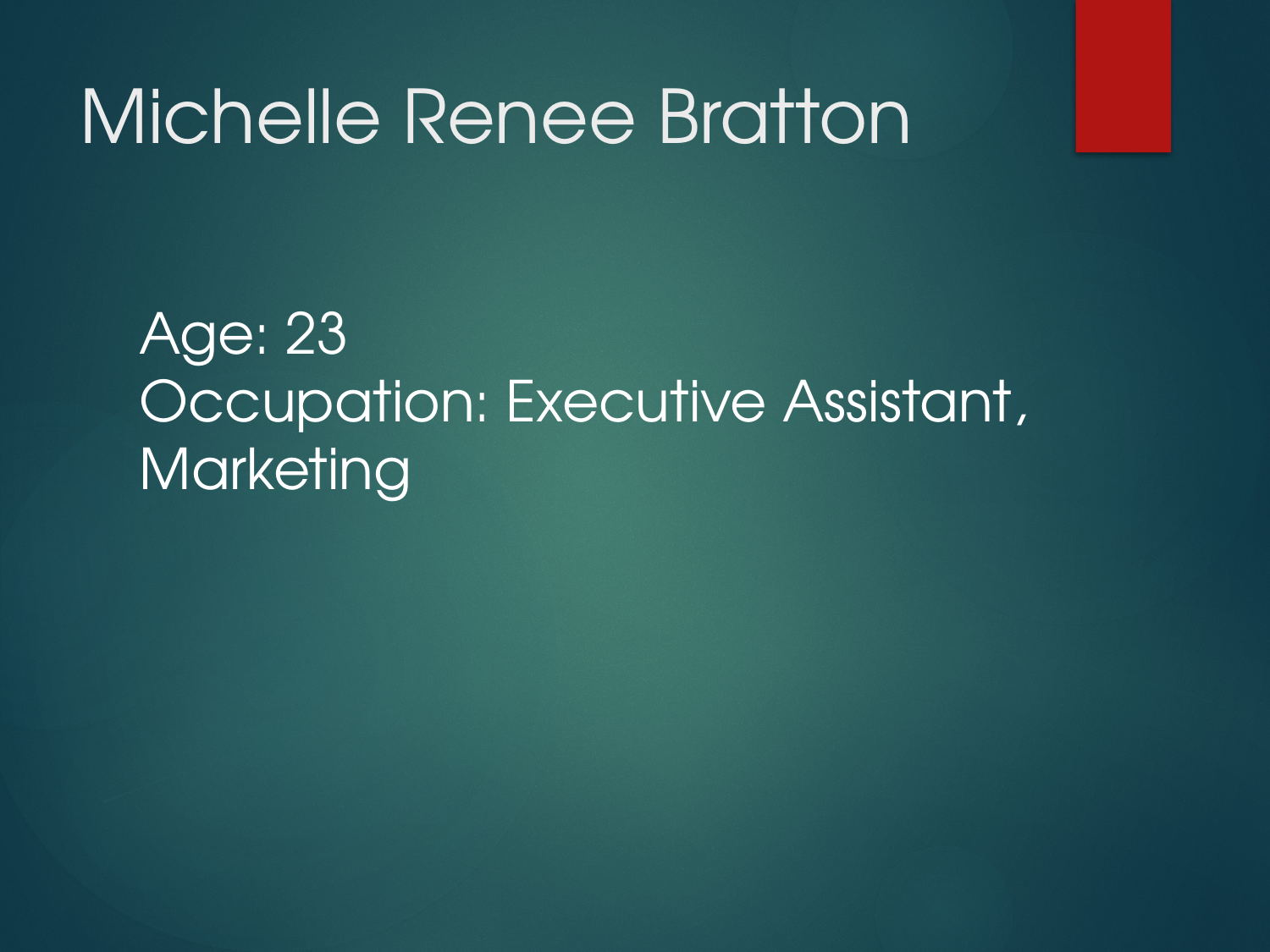

# Michelle Renee Bratton

Age: 23
Occupation: Executive Assistant, Marketing